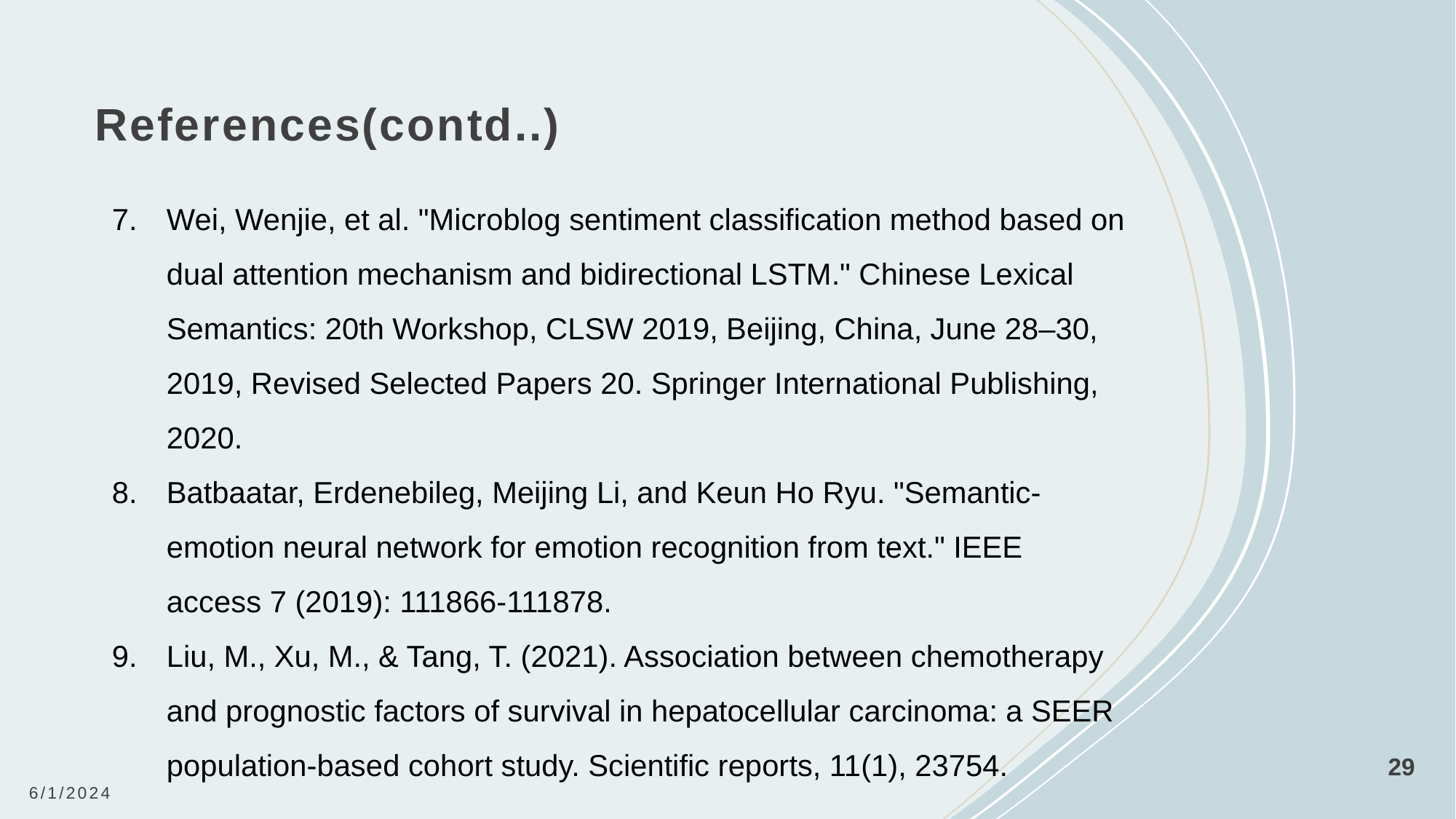

# References(contd..)
Wei, Wenjie, et al. "Microblog sentiment classification method based on dual attention mechanism and bidirectional LSTM." Chinese Lexical Semantics: 20th Workshop, CLSW 2019, Beijing, China, June 28–30, 2019, Revised Selected Papers 20. Springer International Publishing, 2020.
Batbaatar, Erdenebileg, Meijing Li, and Keun Ho Ryu. "Semantic-emotion neural network for emotion recognition from text." IEEE access 7 (2019): 111866-111878.
Liu, M., Xu, M., & Tang, T. (2021). Association between chemotherapy and prognostic factors of survival in hepatocellular carcinoma: a SEER population-based cohort study. Scientific reports, 11(1), 23754.

29
6/1/2024